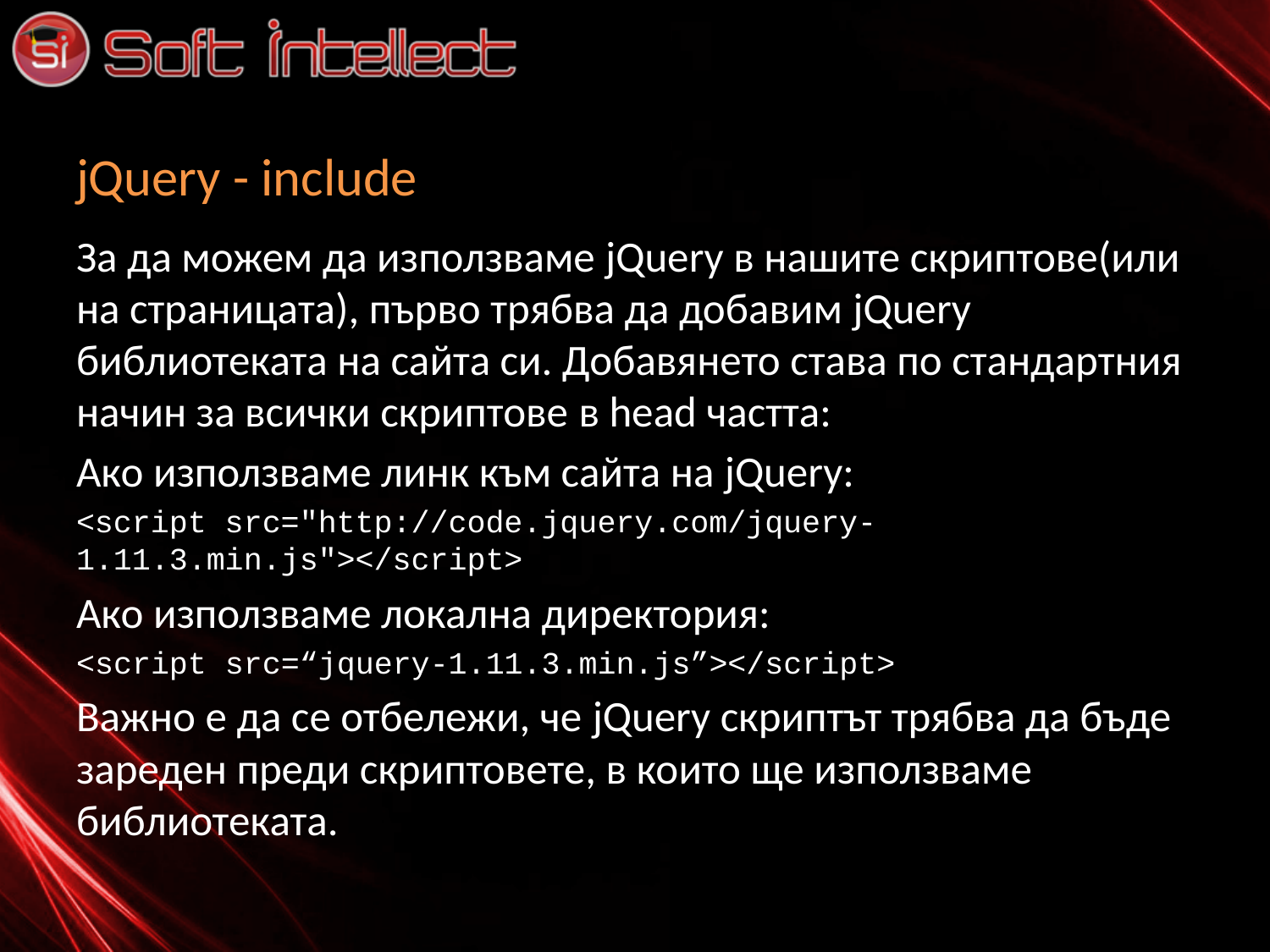

# jQuery - include
За да можем да използваме jQuery в нашите скриптове(или на страницата), първо трябва да добавим jQuery библиотеката на сайта си. Добавянето става по стандартния начин за всички скриптове в head частта:
Ако използваме линк към сайта на jQuery:
<script src="http://code.jquery.com/jquery-1.11.3.min.js"></script>
Ако използваме локална директория:
<script src=“jquery-1.11.3.min.js”></script>
Важно е да се отбележи, че jQuery скриптът трябва да бъде зареден преди скриптовете, в които ще използваме библиотеката.